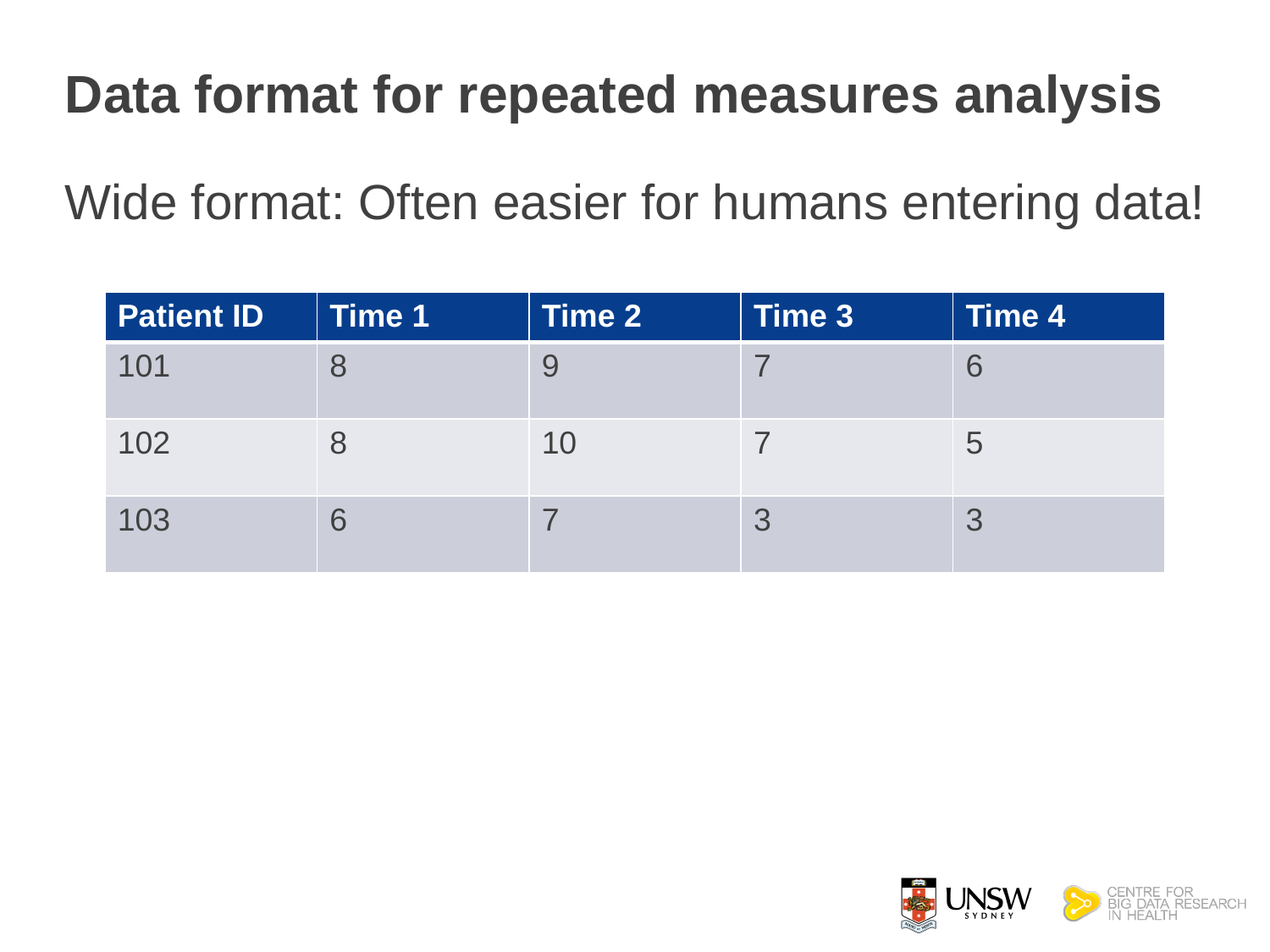

# Data format for repeated measures analysis
Wide format: Often easier for humans entering data!
| Patient ID | Time 1 | Time 2 | Time 3 | Time 4 |
| --- | --- | --- | --- | --- |
| 101 | 8 | 9 | 7 | 6 |
| 102 | 8 | 10 | 7 | 5 |
| 103 | 6 | 7 | 3 | 3 |